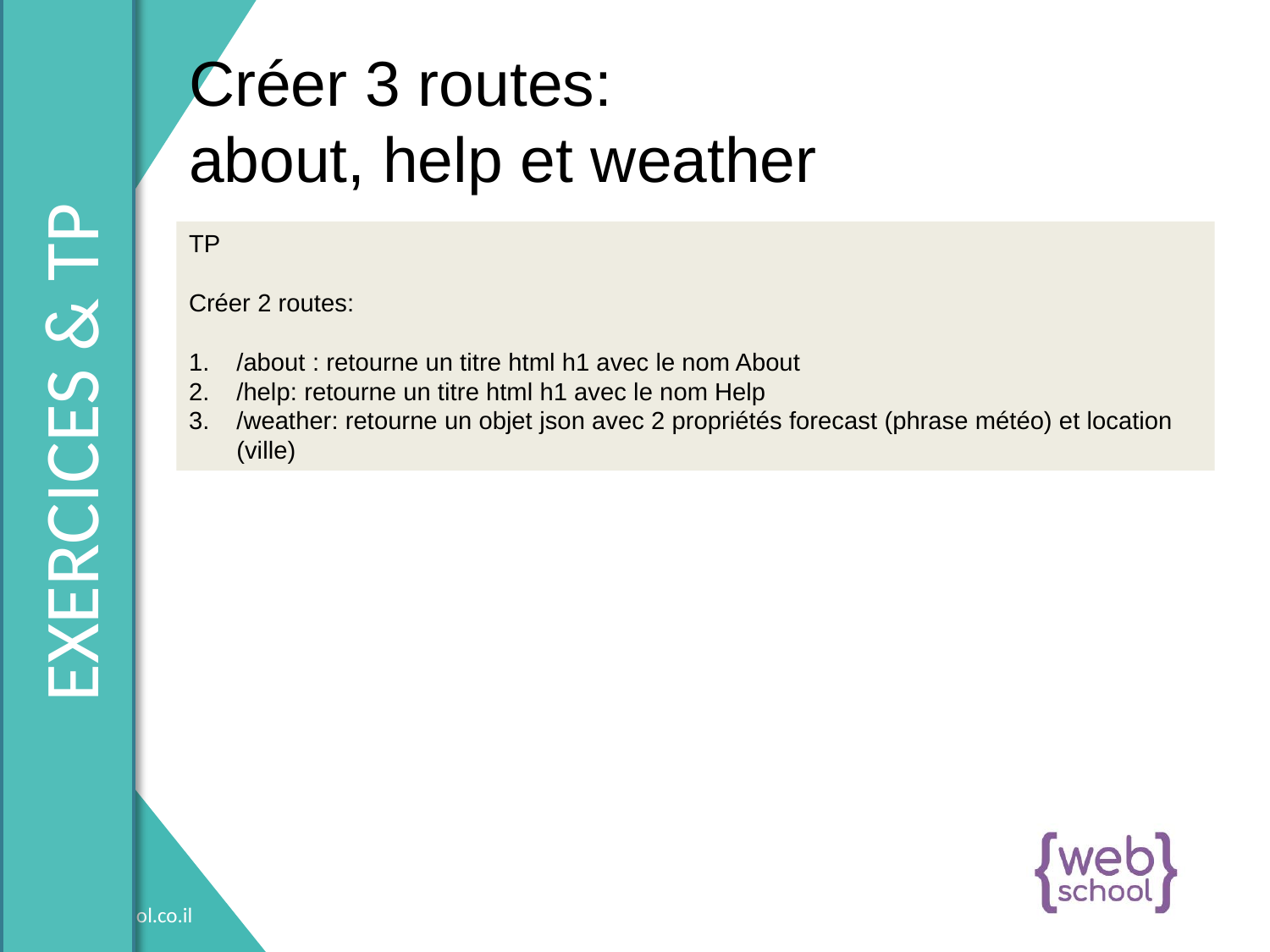

Créer 3 routes:
about, help et weather
TP

Créer 2 routes:

/about : retourne un titre html h1 avec le nom About
/help: retourne un titre html h1 avec le nom Help
/weather: retourne un objet json avec 2 propriétés forecast (phrase météo) et location (ville)